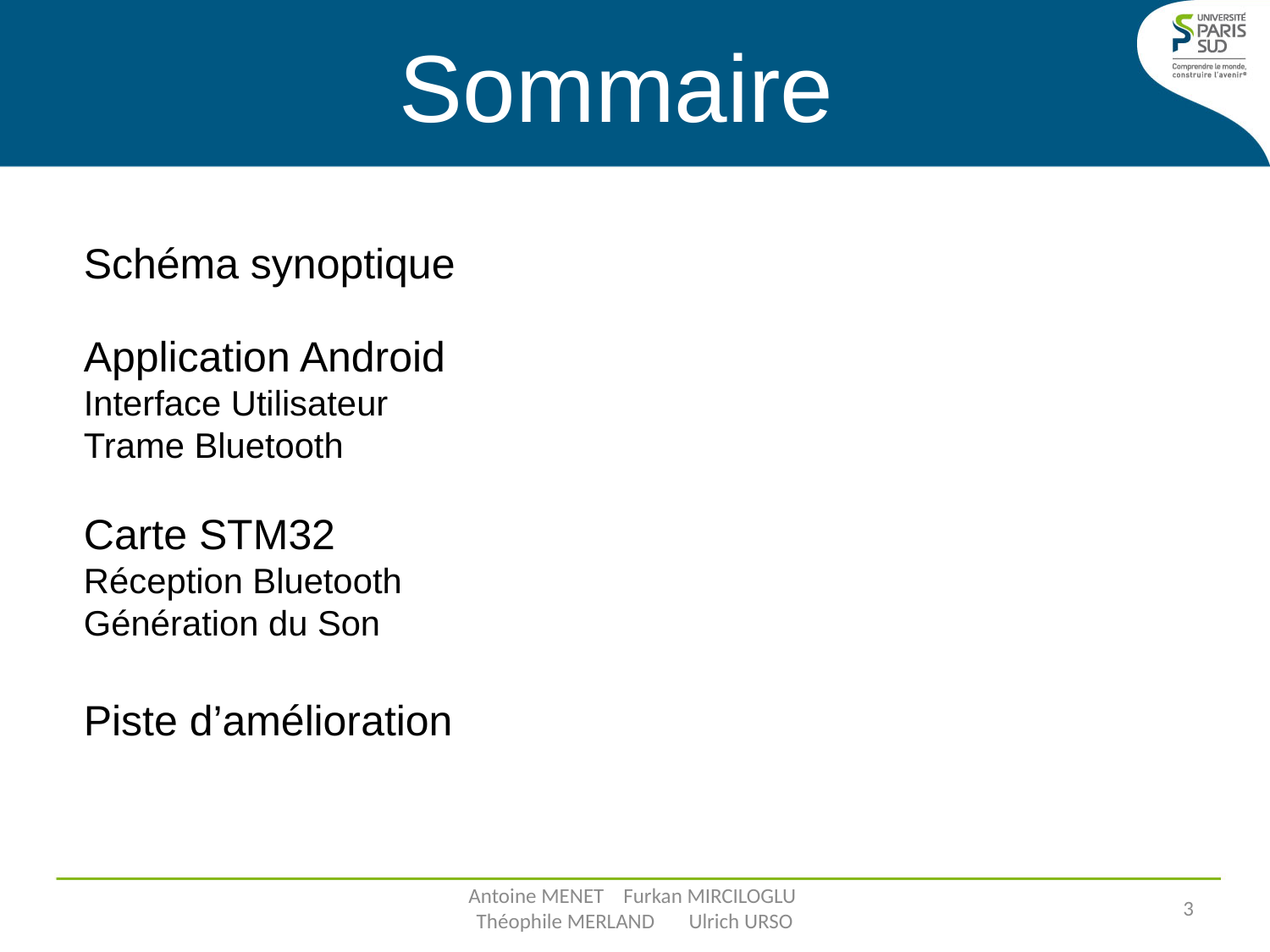

# Sommaire
Schéma synoptique

Application Android
Interface Utilisateur
Trame Bluetooth

Carte STM32
Réception Bluetooth
Génération du Son

Piste d’amélioration

Antoine MENET    Furkan MIRCILOGLU  Théophile MERLAND       Ulrich URSO
3